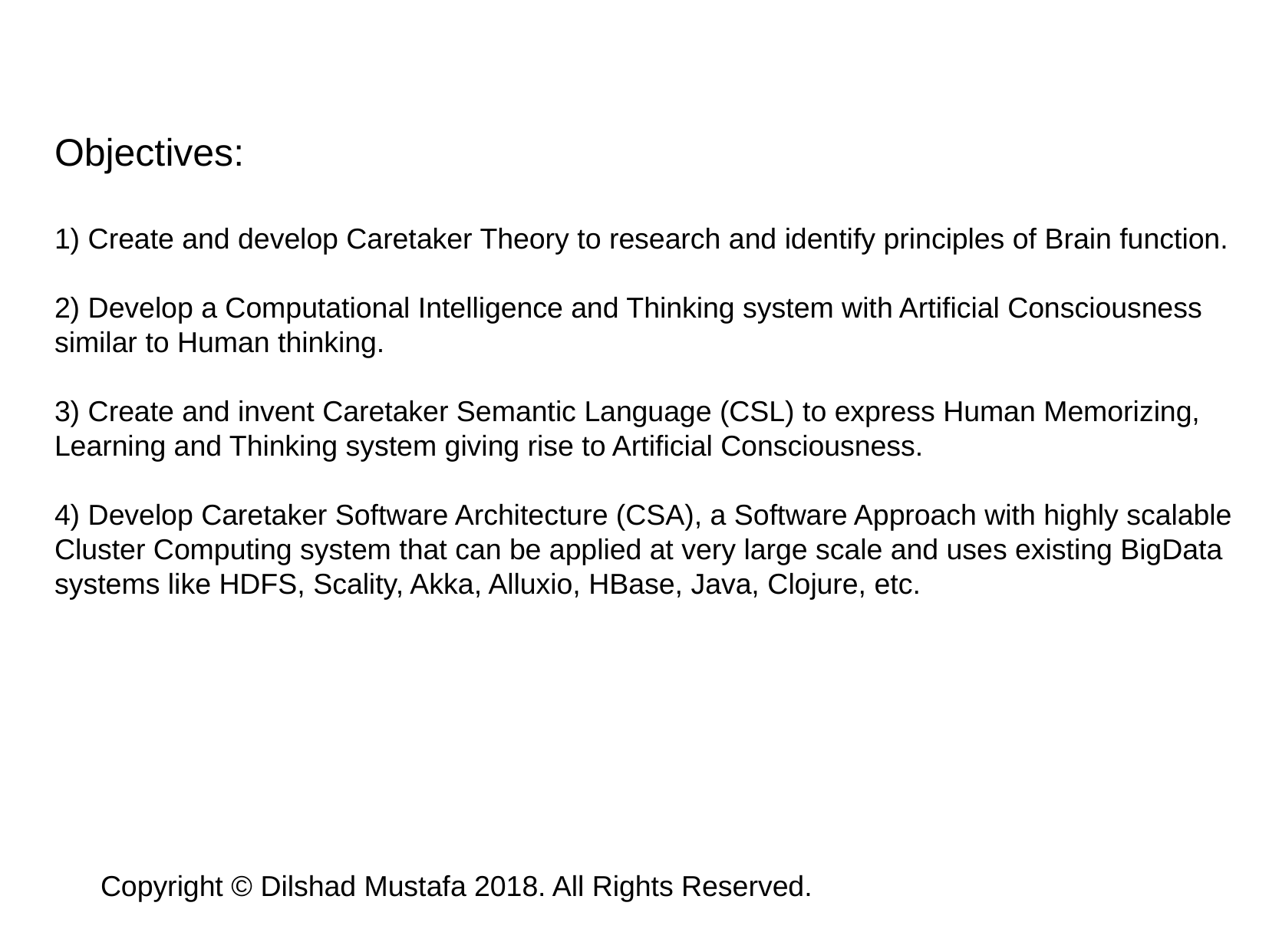

Objectives:

1) Create and develop Caretaker Theory to research and identify principles of Brain function.

2) Develop a Computational Intelligence and Thinking system with Artificial Consciousness
similar to Human thinking.

3) Create and invent Caretaker Semantic Language (CSL) to express Human Memorizing,
Learning and Thinking system giving rise to Artificial Consciousness.

4) Develop Caretaker Software Architecture (CSA), a Software Approach with highly scalable
Cluster Computing system that can be applied at very large scale and uses existing BigData
systems like HDFS, Scality, Akka, Alluxio, HBase, Java, Clojure, etc.
Copyright © Dilshad Mustafa 2018. All Rights Reserved.